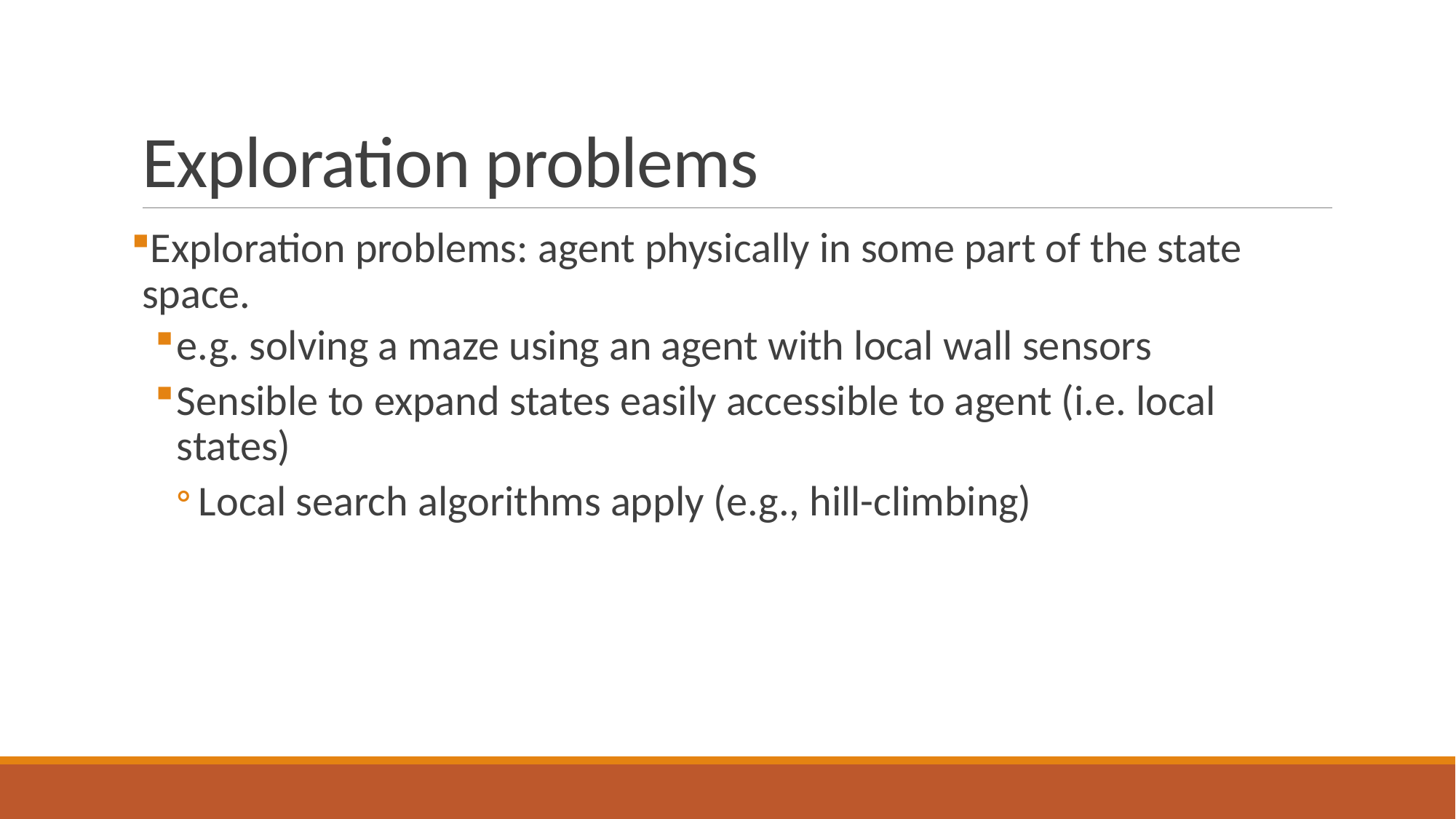

# Exploration problems
Exploration problems: agent physically in some part of the state space.
e.g. solving a maze using an agent with local wall sensors
Sensible to expand states easily accessible to agent (i.e. local states)
Local search algorithms apply (e.g., hill-climbing)